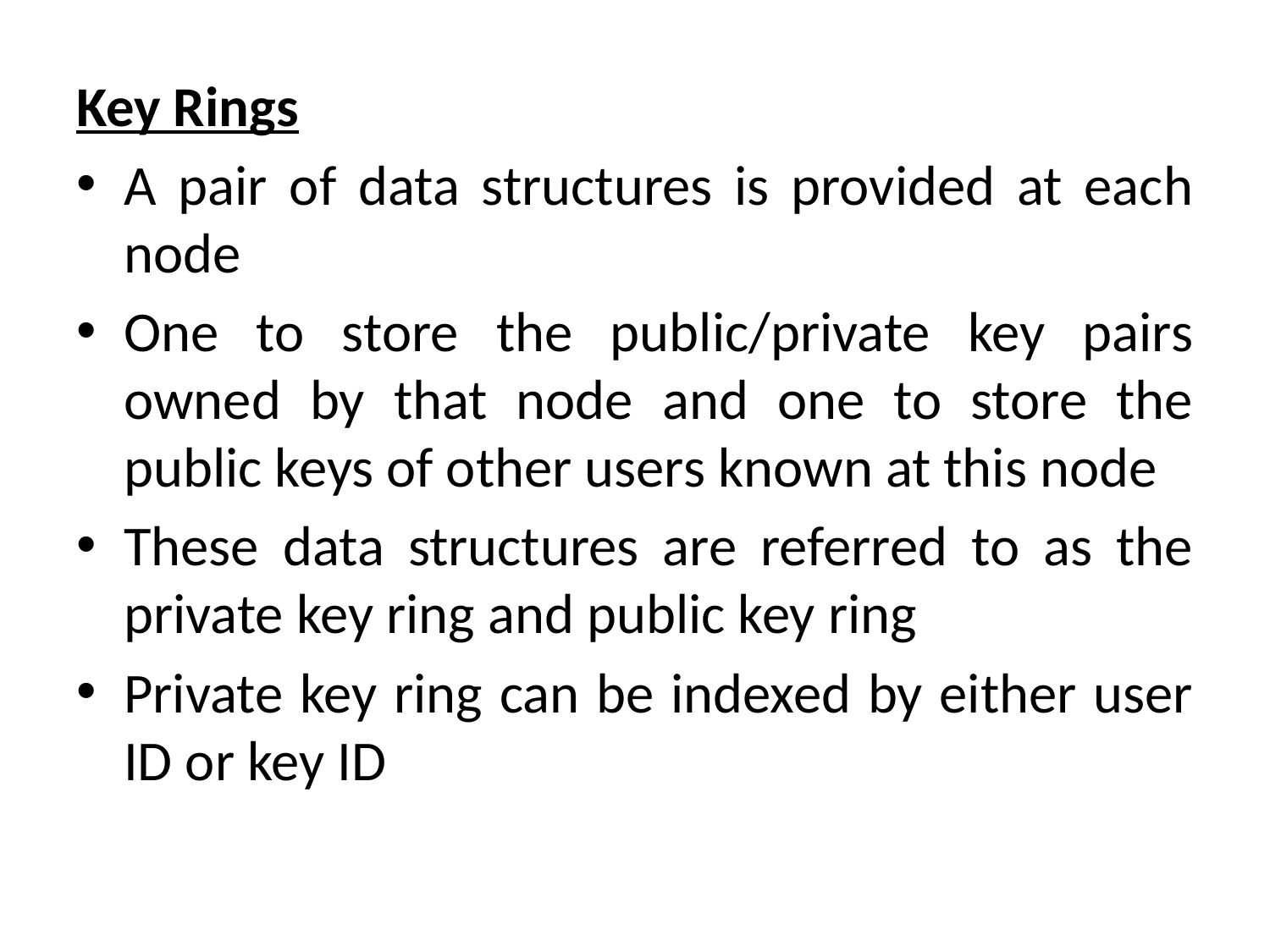

Key Rings
A pair of data structures is provided at each node
One to store the public/private key pairs owned by that node and one to store the public keys of other users known at this node
These data structures are referred to as the private key ring and public key ring
Private key ring can be indexed by either user ID or key ID